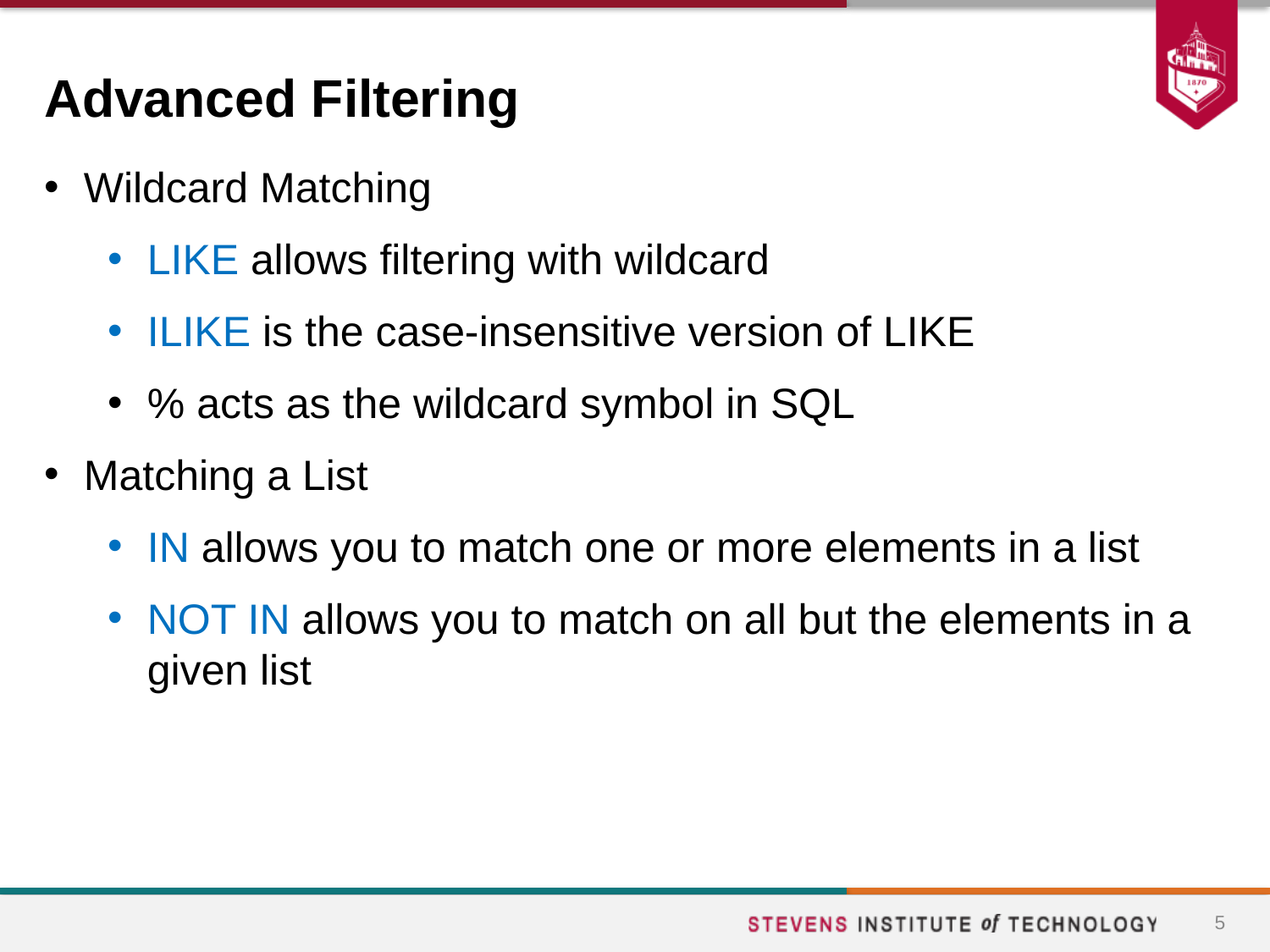

# Advanced Filtering
Wildcard Matching
LIKE allows filtering with wildcard
ILIKE is the case-insensitive version of LIKE
% acts as the wildcard symbol in SQL
Matching a List
IN allows you to match one or more elements in a list
NOT IN allows you to match on all but the elements in a given list

5